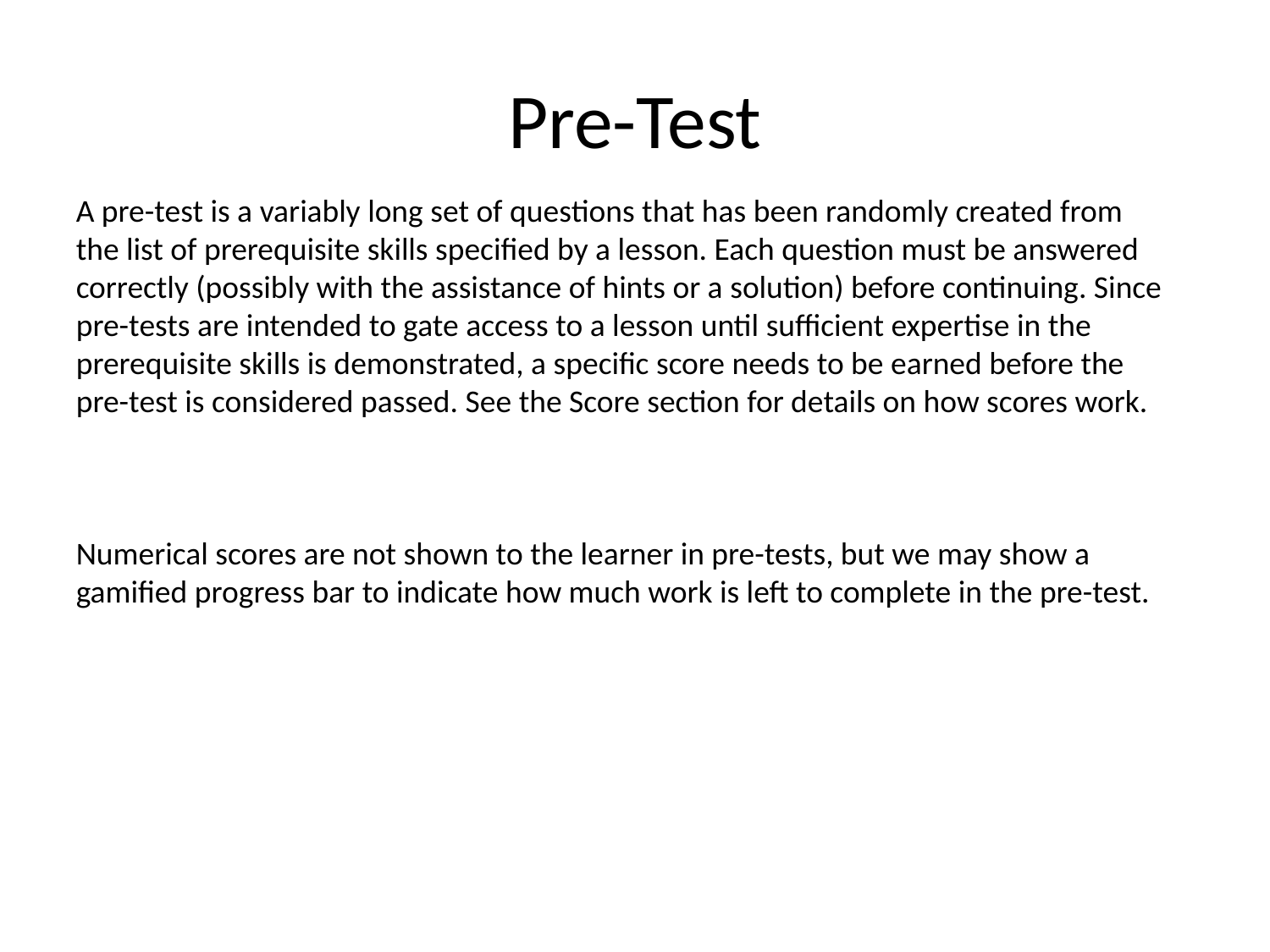

# Pre-Test

A pre-test is a variably long set of questions that has been randomly created from the list of prerequisite skills specified by a lesson. Each question must be answered correctly (possibly with the assistance of hints or a solution) before continuing. Since pre-tests are intended to gate access to a lesson until sufficient expertise in the prerequisite skills is demonstrated, a specific score needs to be earned before the pre-test is considered passed. See the Score section for details on how scores work.

Numerical scores are not shown to the learner in pre-tests, but we may show a gamified progress bar to indicate how much work is left to complete in the pre-test.